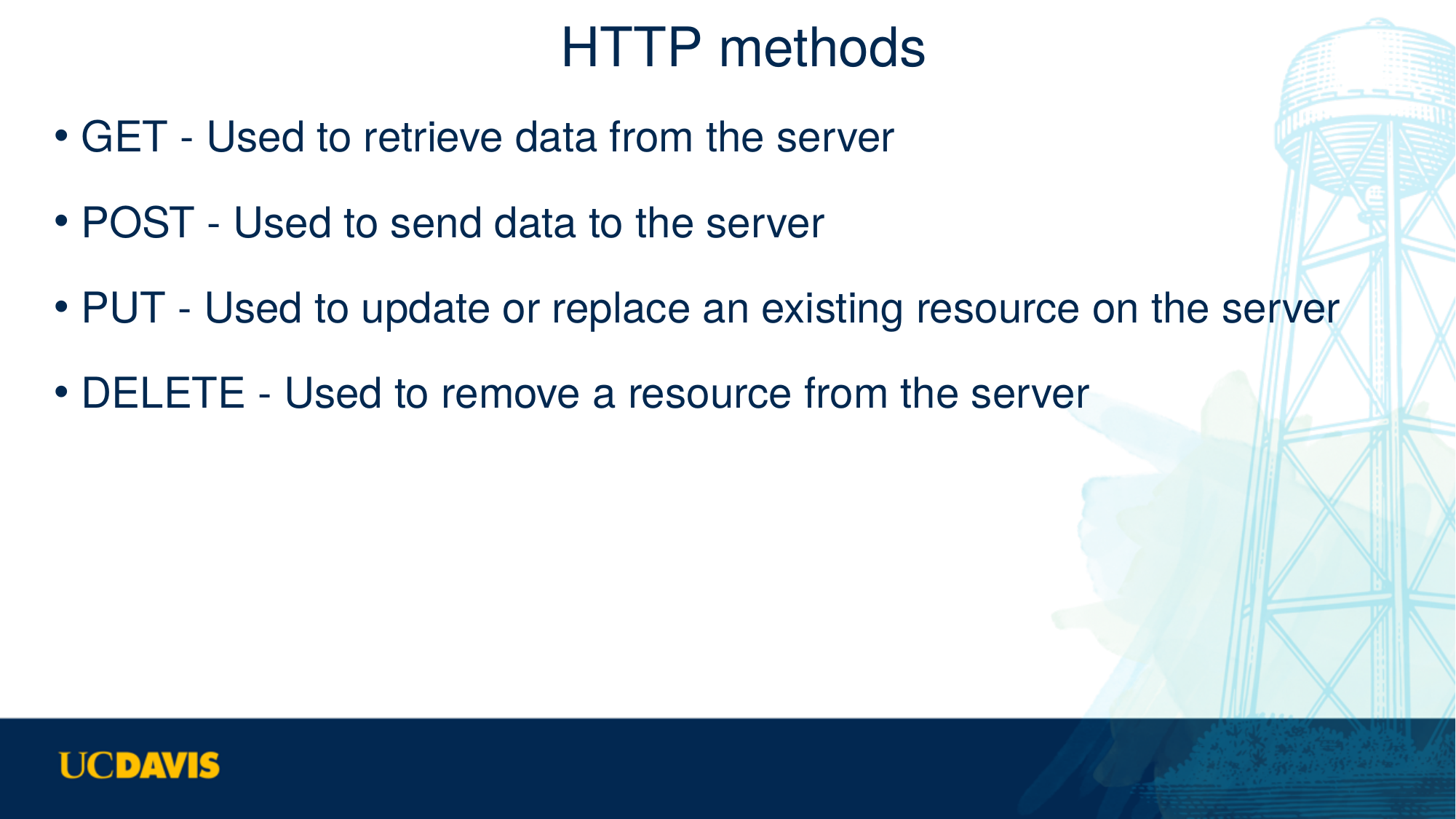

# HTTP methods
GET - Used to retrieve data from the server
POST - Used to send data to the server
PUT - Used to update or replace an existing resource on the server
DELETE - Used to remove a resource from the server